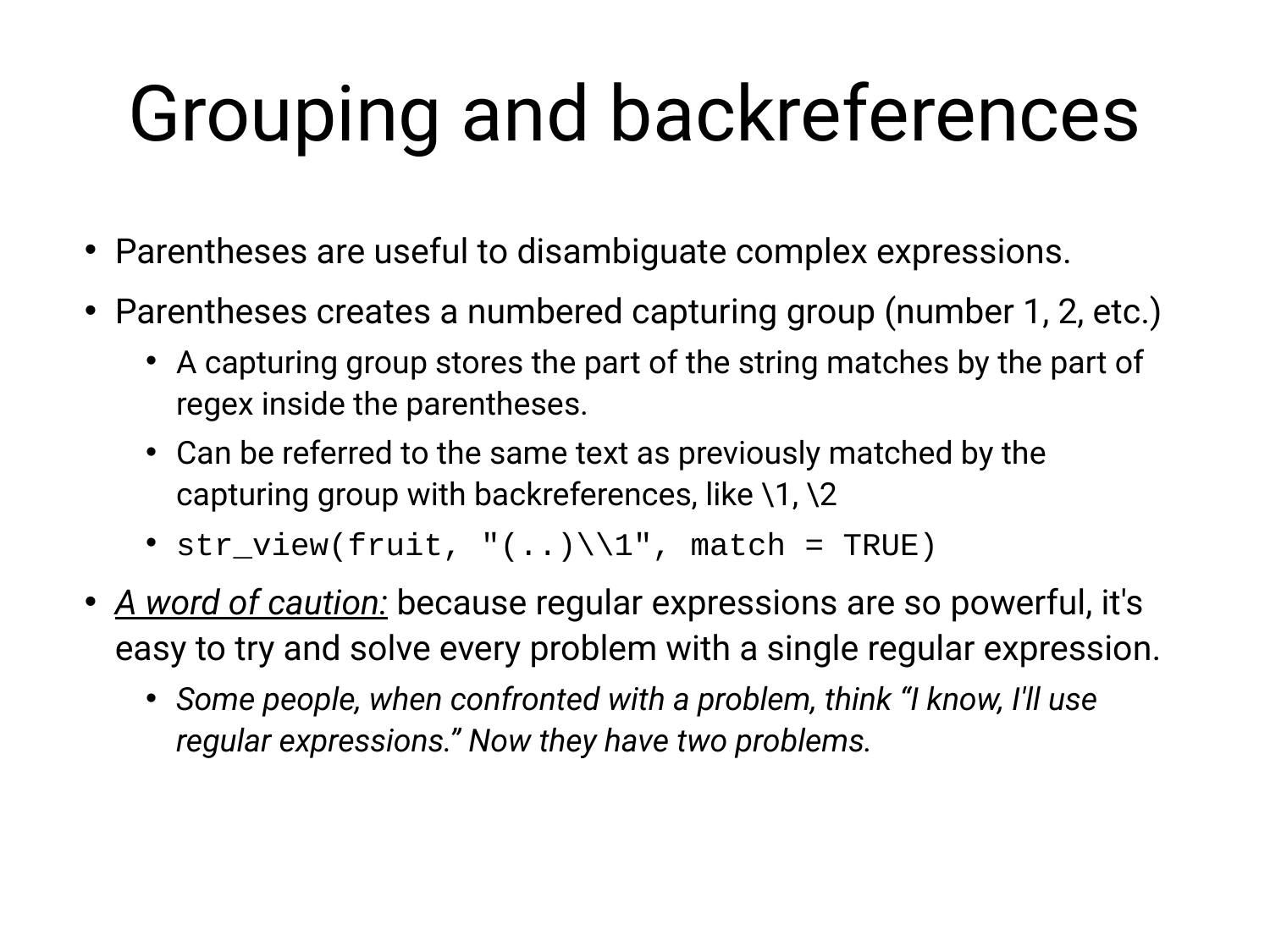

# Grouping and backreferences
Parentheses are useful to disambiguate complex expressions.
Parentheses creates a numbered capturing group (number 1, 2, etc.)
A capturing group stores the part of the string matches by the part of regex inside the parentheses.
Can be referred to the same text as previously matched by the capturing group with backreferences, like \1, \2
str_view(fruit, "(..)\\1", match = TRUE)
A word of caution: because regular expressions are so powerful, it's easy to try and solve every problem with a single regular expression.
Some people, when confronted with a problem, think “I know, I'll use regular expressions.” Now they have two problems.